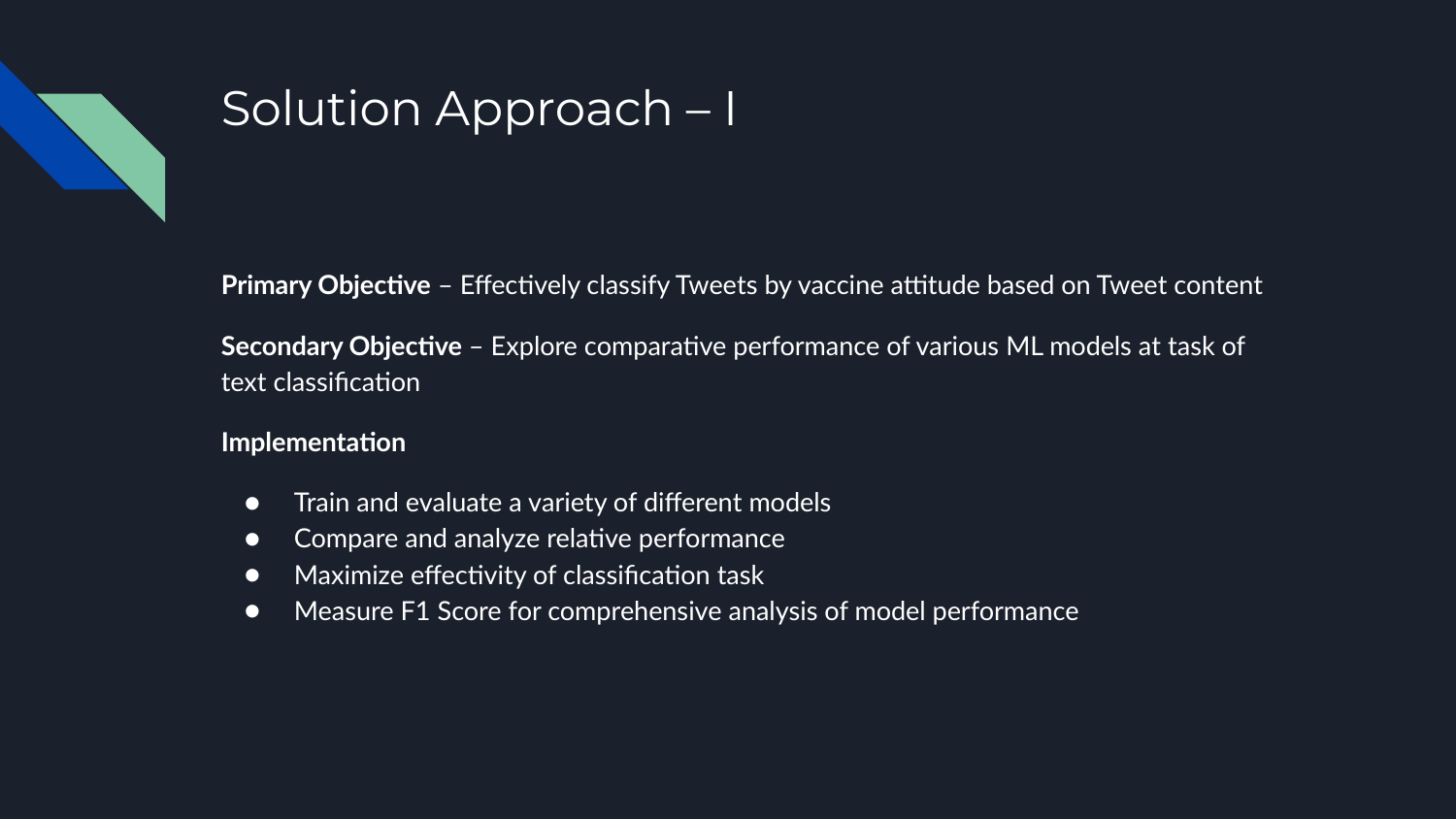

# Solution Approach – I
Primary Objective – Effectively classify Tweets by vaccine attitude based on Tweet content
Secondary Objective – Explore comparative performance of various ML models at task of text classification
Implementation
Train and evaluate a variety of different models
Compare and analyze relative performance
Maximize effectivity of classification task
Measure F1 Score for comprehensive analysis of model performance